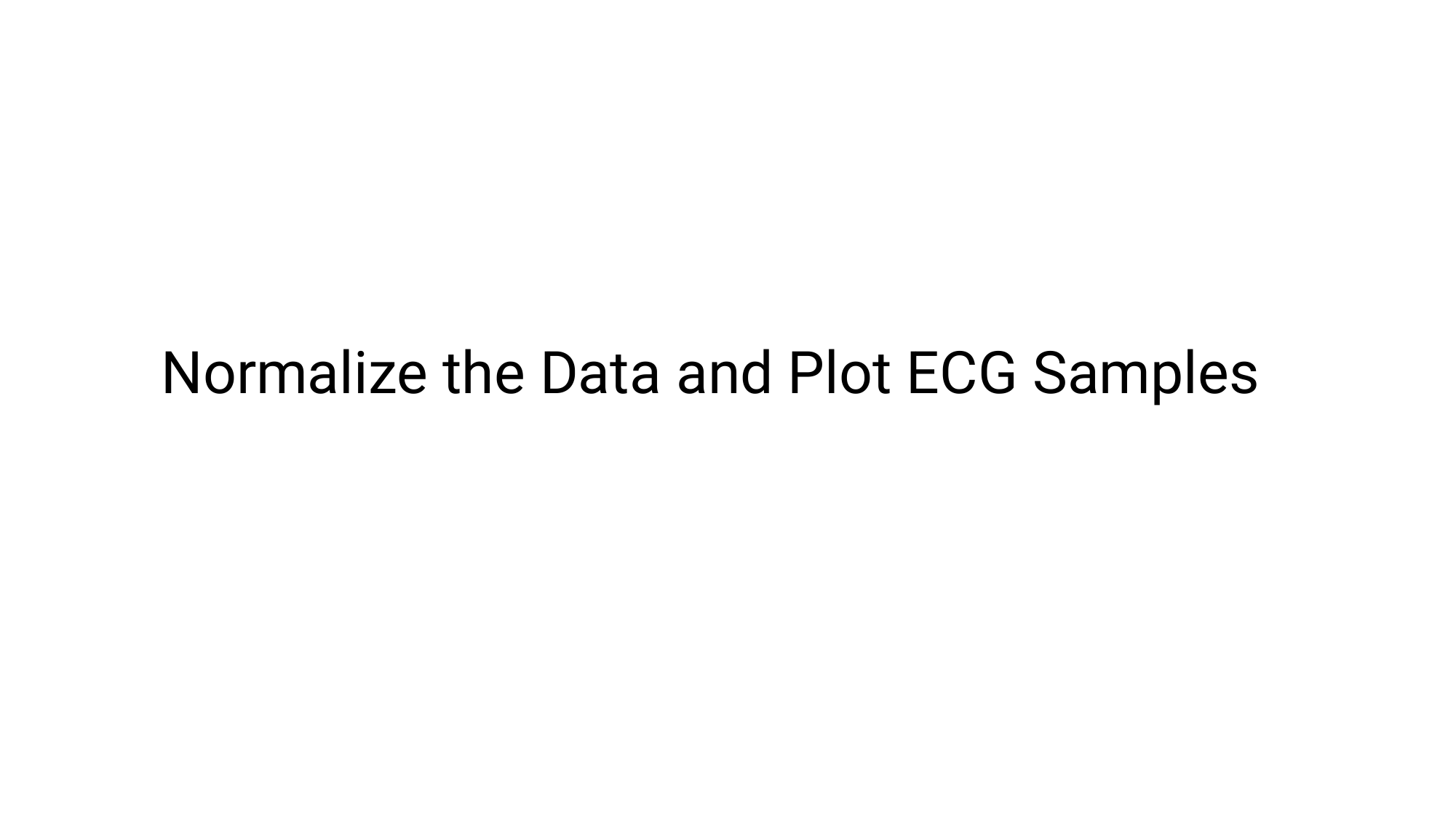

# Normalize the Data and Plot ECG Samples